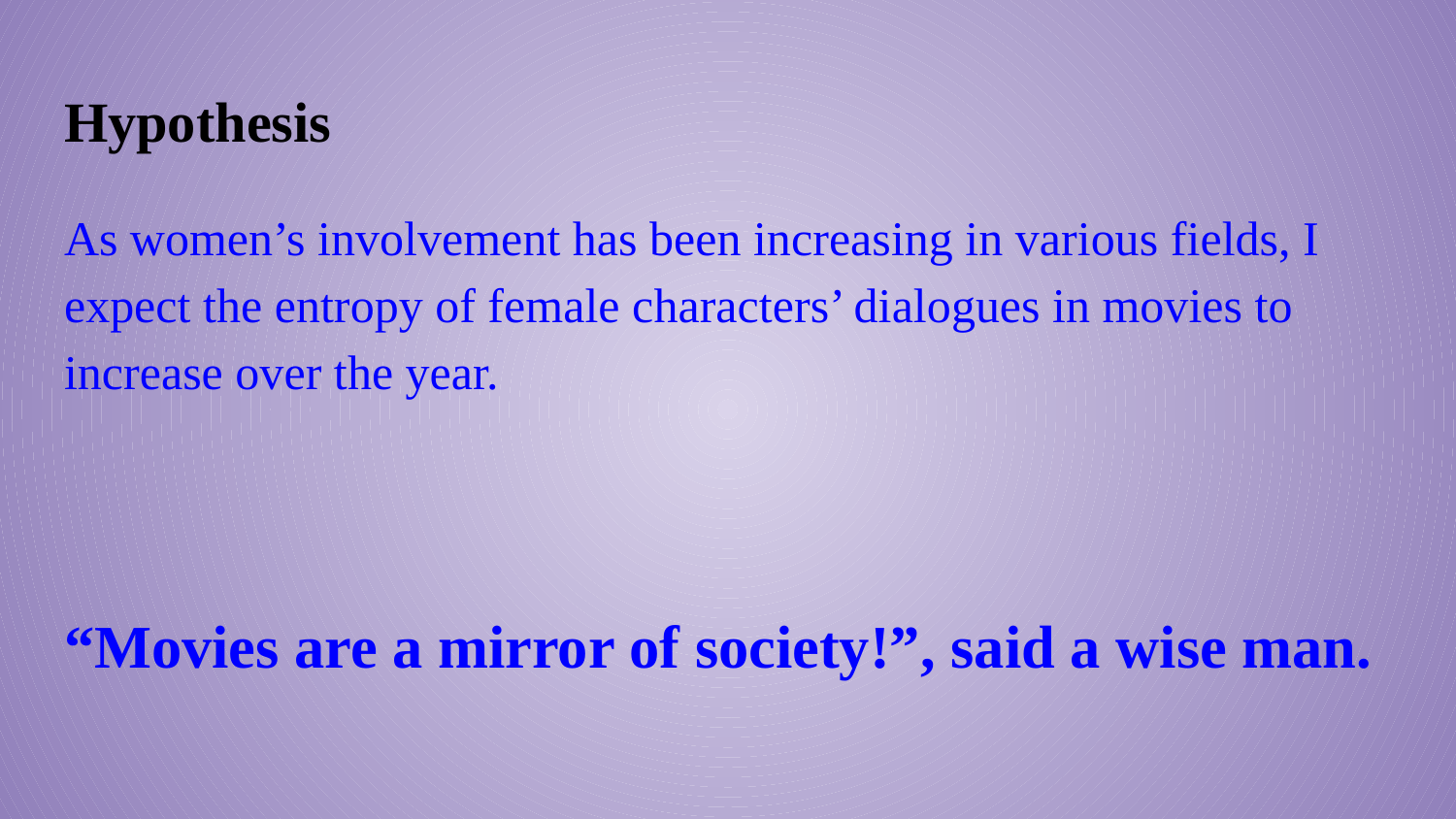

# Hypothesis
As women’s involvement has been increasing in various fields, I expect the entropy of female characters’ dialogues in movies to increase over the year.

“Movies are a mirror of society!”, said a wise man.